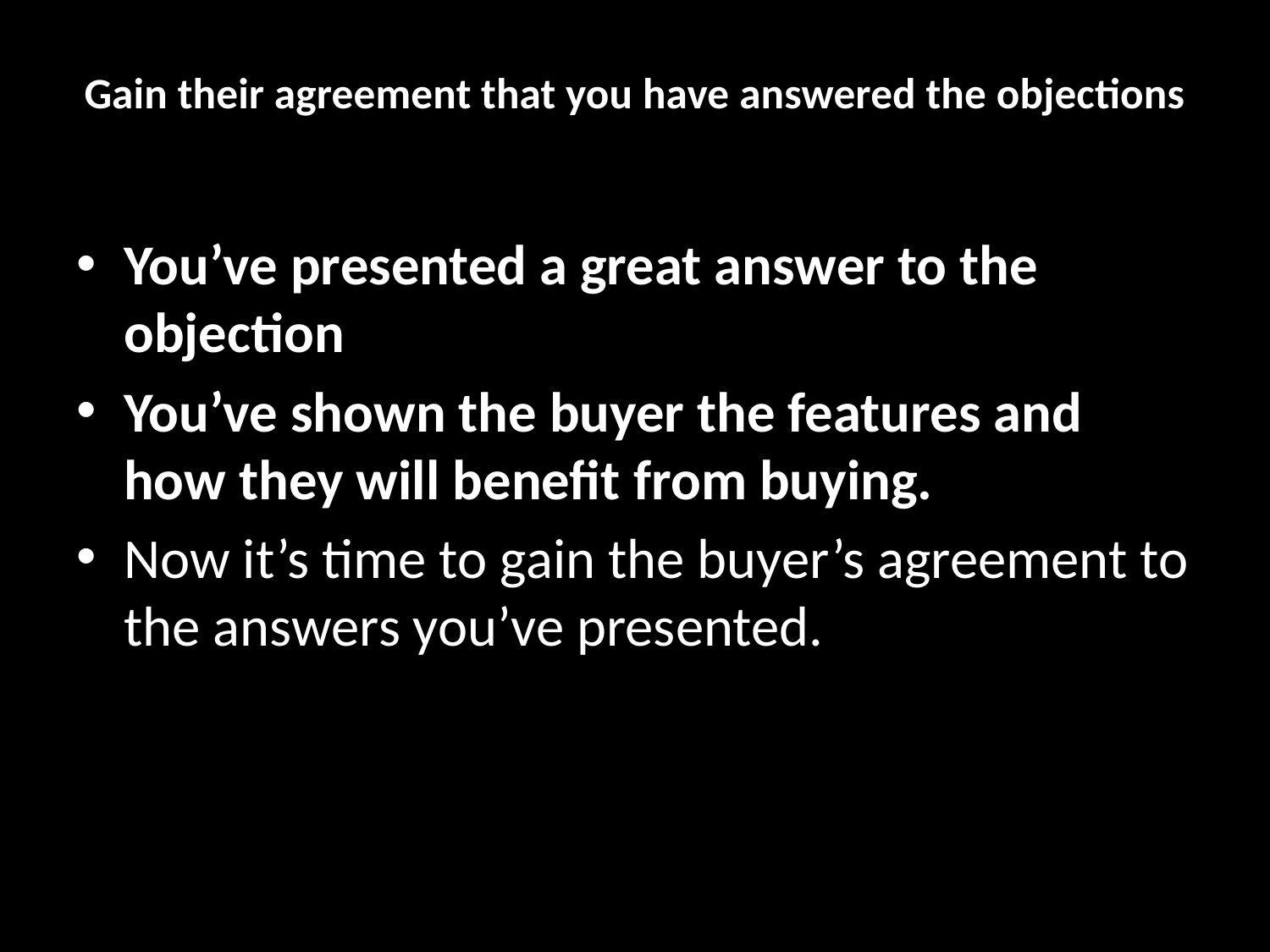

# Gain their agreement that you have answered the objections
You’ve presented a great answer to the objection
You’ve shown the buyer the features and how they will benefit from buying.
Now it’s time to gain the buyer’s agreement to the answers you’ve presented.